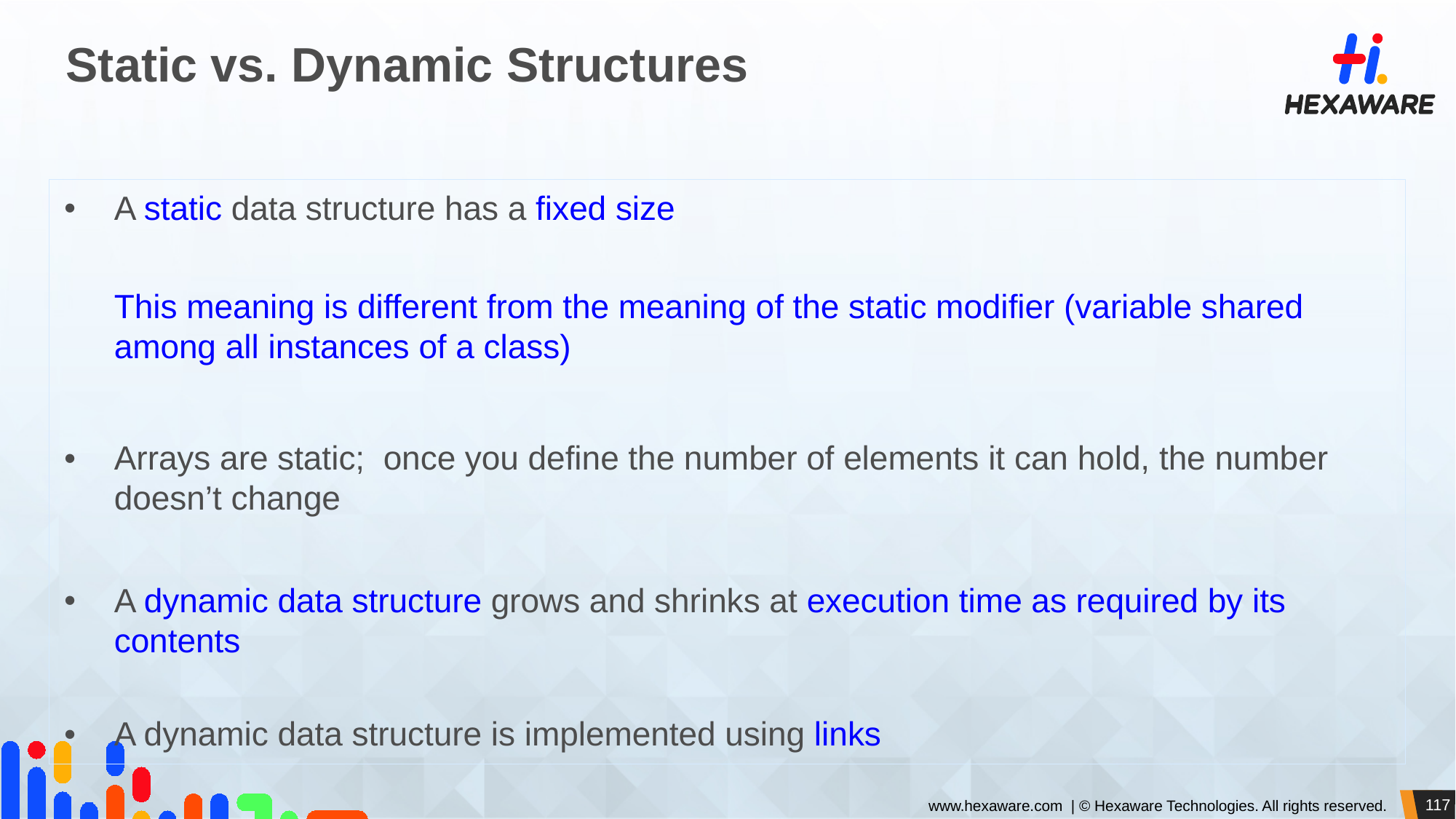

# Static vs. Dynamic Structures
A static data structure has a fixed size

	This meaning is different from the meaning of the static modifier (variable shared among all instances of a class)

Arrays are static;  once you define the number of elements it can hold, the number doesn’t change

A dynamic data structure grows and shrinks at execution time as required by its contents

A dynamic data structure is implemented using links